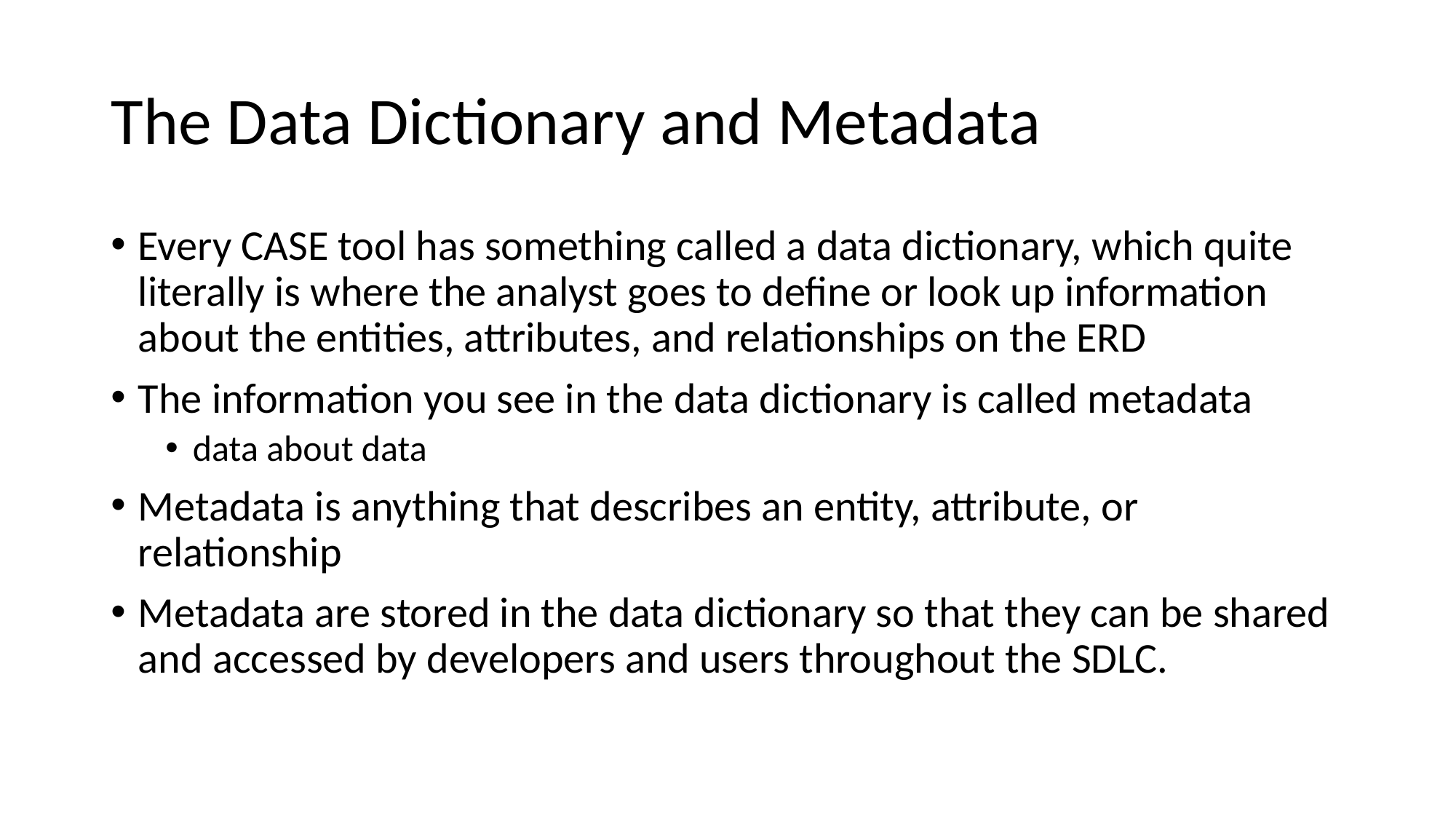

# The Data Dictionary and Metadata
Every CASE tool has something called a data dictionary, which quite literally is where the analyst goes to define or look up information about the entities, attributes, and relationships on the ERD
The information you see in the data dictionary is called metadata
data about data
Metadata is anything that describes an entity, attribute, or relationship
Metadata are stored in the data dictionary so that they can be shared and accessed by developers and users throughout the SDLC.